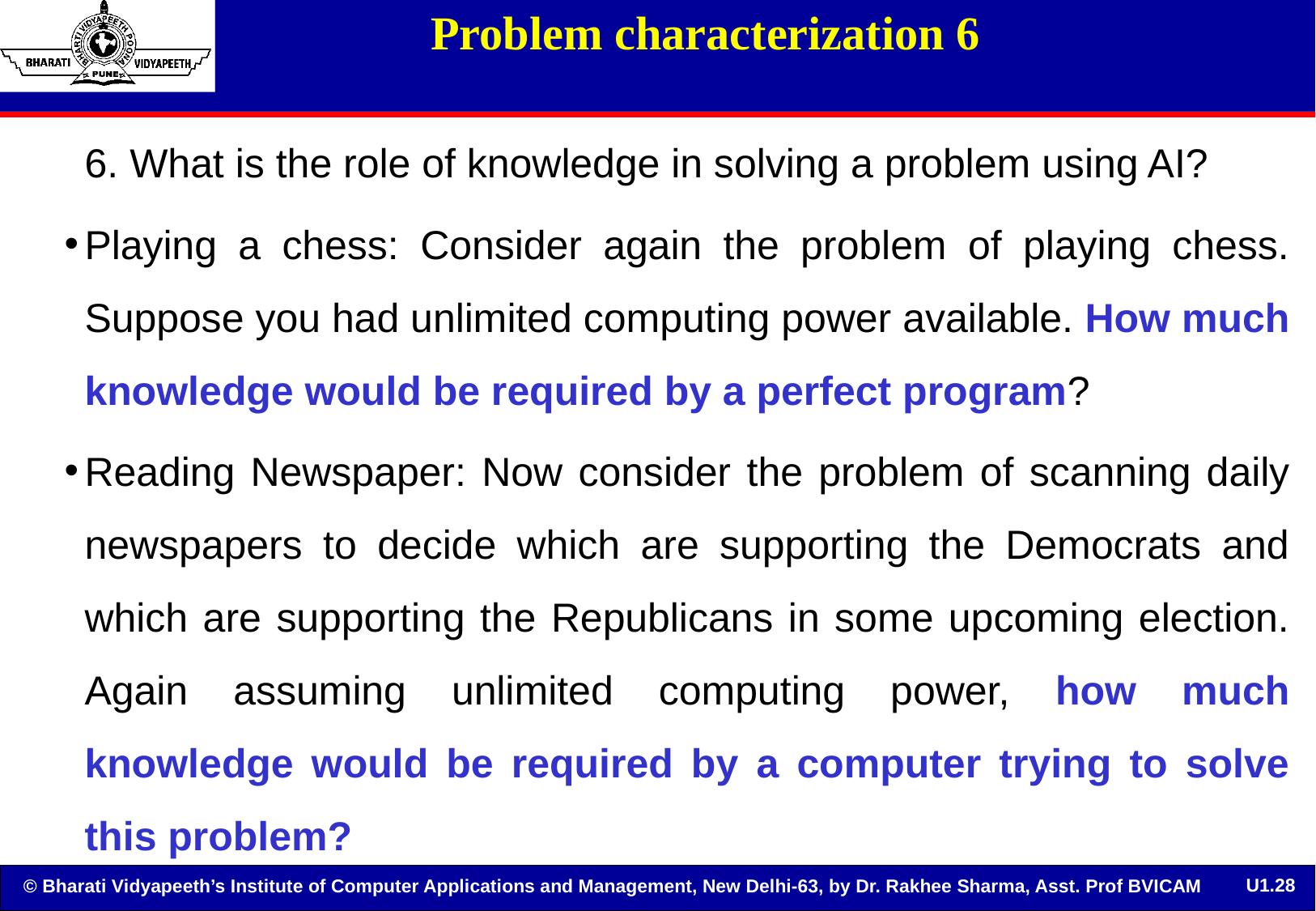

# Problem characterization 6
6. What is the role of knowledge in solving a problem using AI?
Playing a chess: Consider again the problem of playing chess. Suppose you had unlimited computing power available. How much knowledge would be required by a perfect program?
Reading Newspaper: Now consider the problem of scanning daily newspapers to decide which are supporting the Democrats and which are supporting the Republicans in some upcoming election. Again assuming unlimited computing power, how much knowledge would be required by a computer trying to solve this problem?